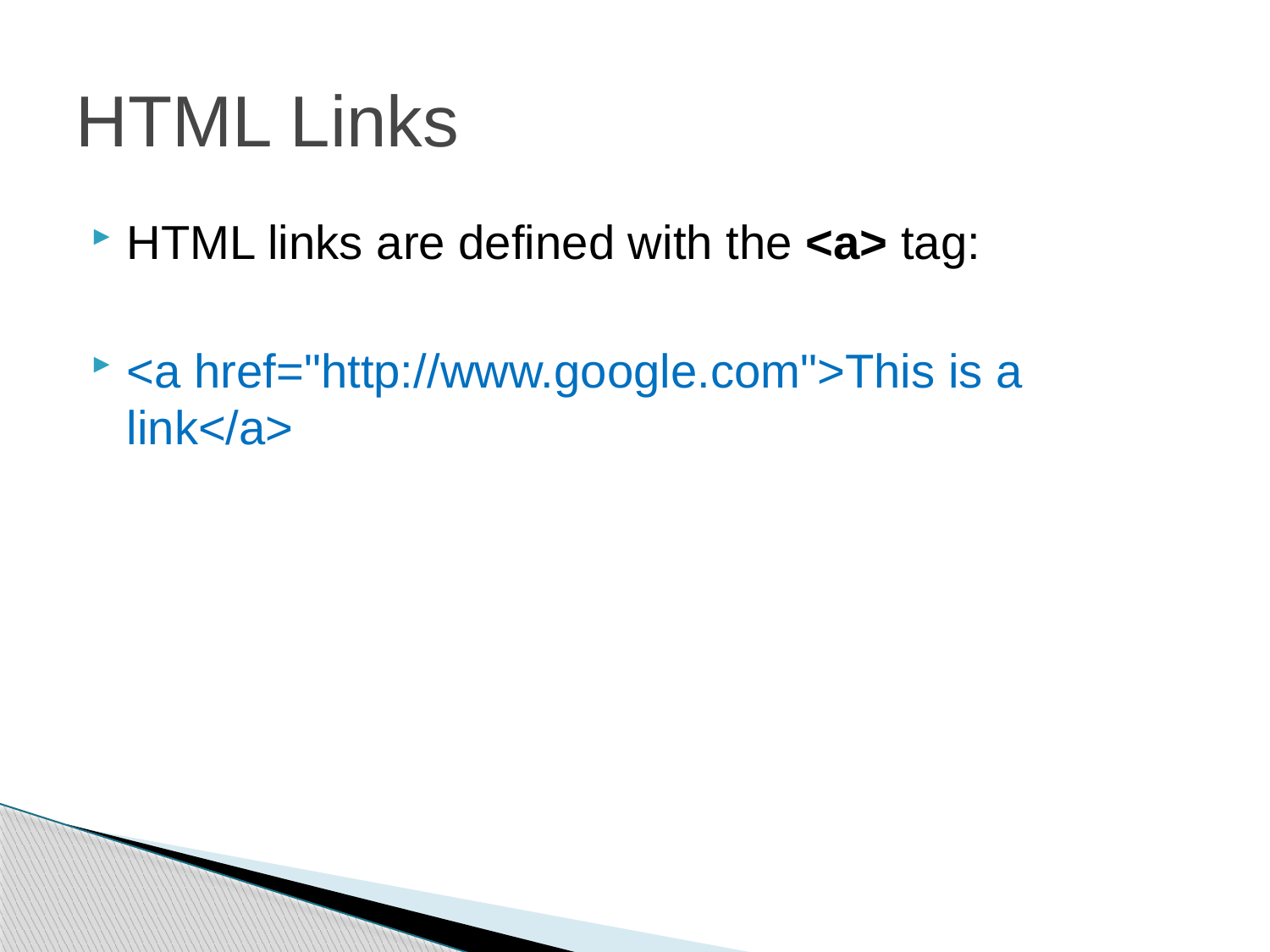

# HTML Links
HTML links are defined with the <a> tag:

<a href="http://www.google.com">This is a link</a>